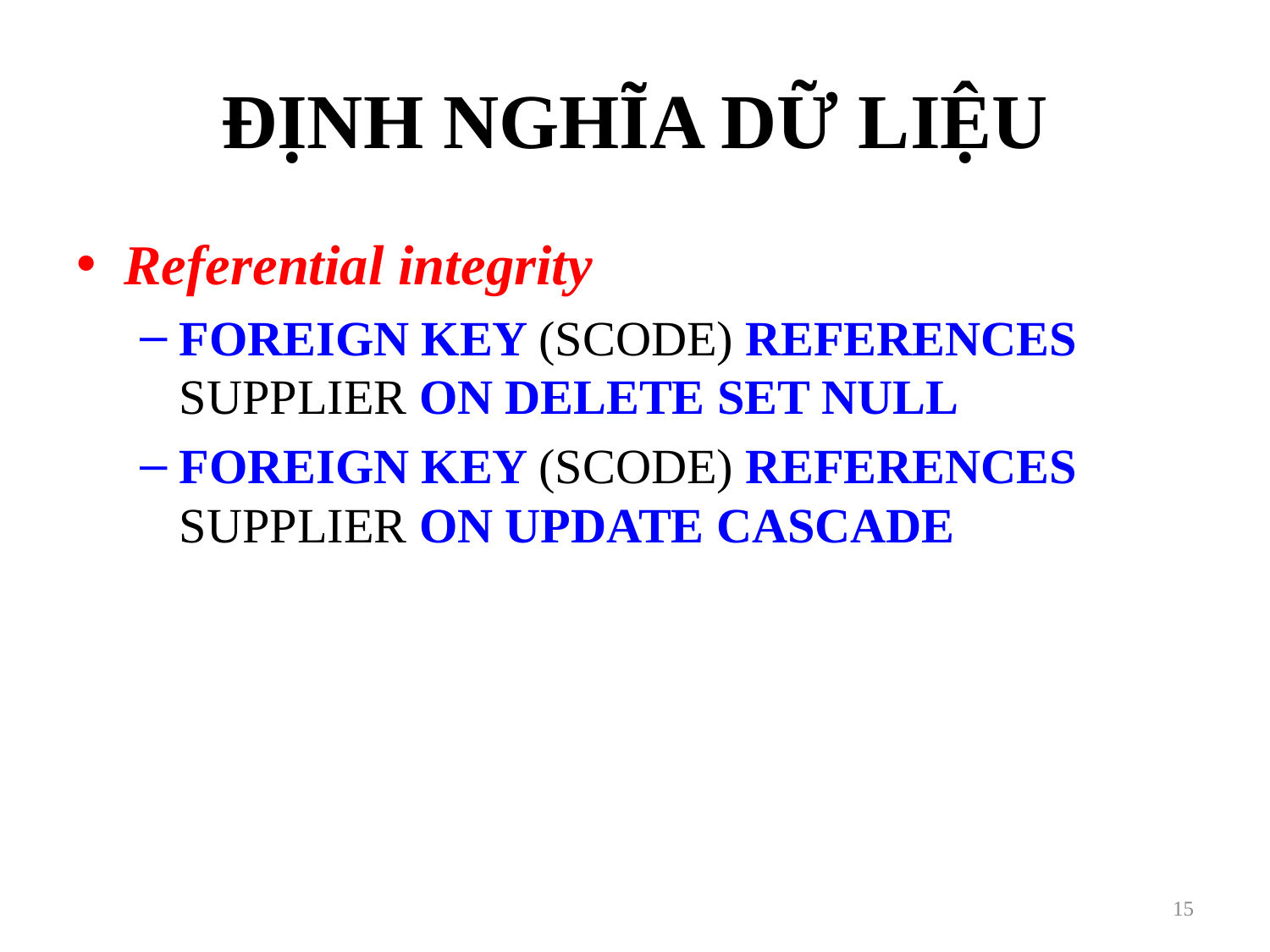

# ĐỊNH NGHĨA DỮ LIỆU
Referential integrity
FOREIGN KEY (SCODE) REFERENCES SUPPLIER ON DELETE SET NULL
FOREIGN KEY (SCODE) REFERENCES SUPPLIER ON UPDATE CASCADE
15